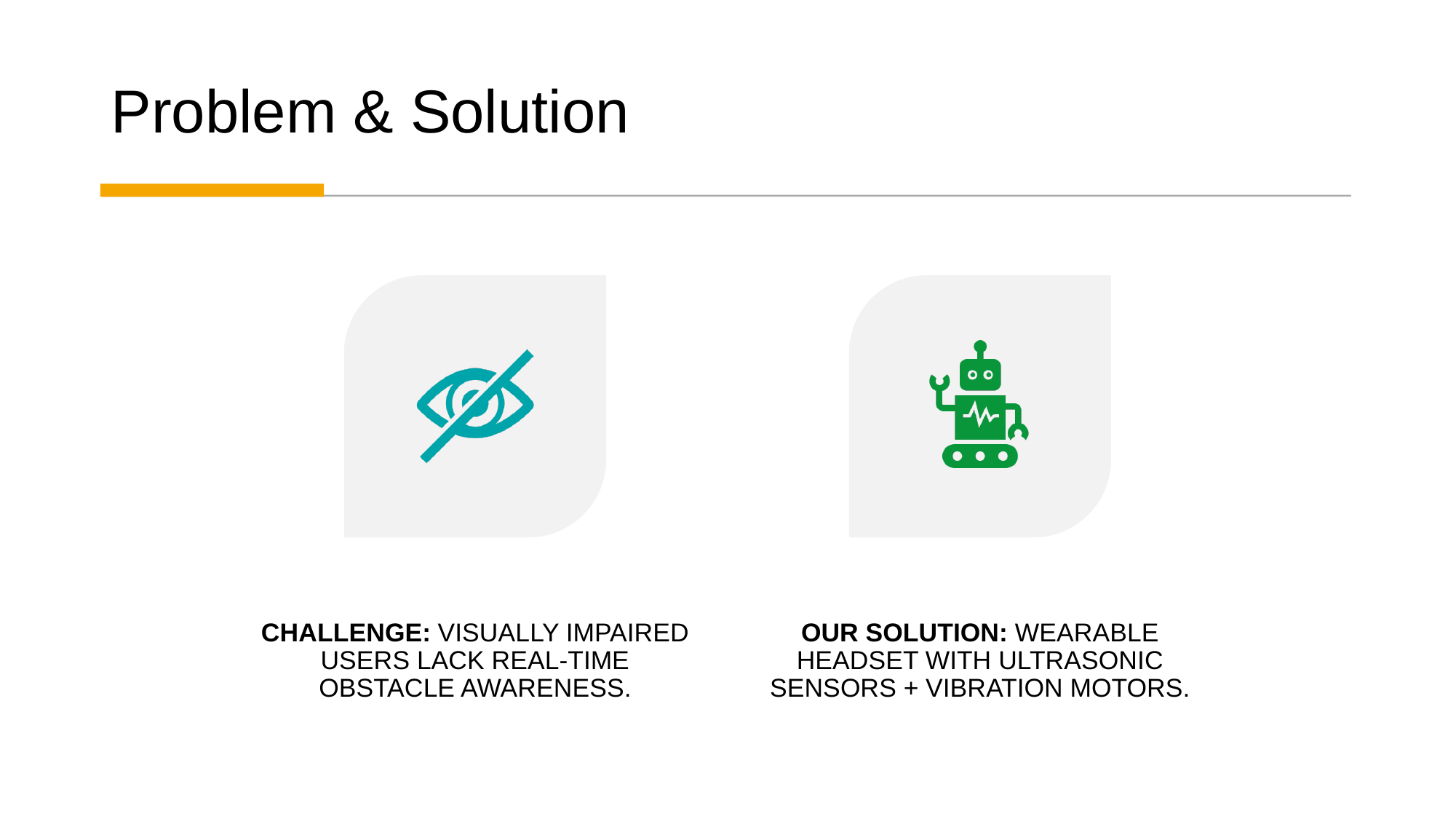

# Problem & Solution

Challenge: Visually impaired users lack real-time obstacle awareness.
Our Solution: Wearable headset with ultrasonic sensors + vibration motors.